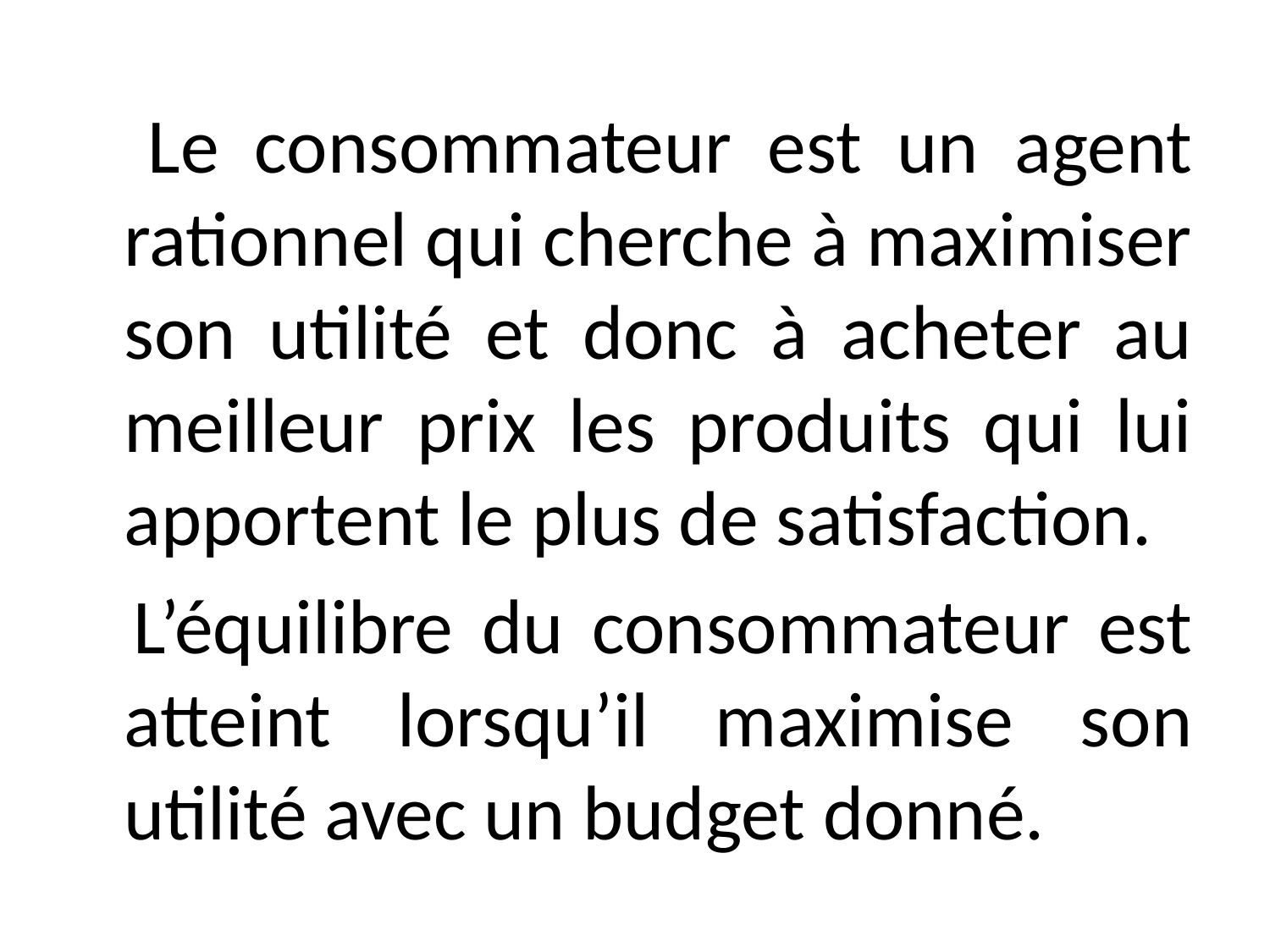

Le consommateur est un agent rationnel qui cherche à maximiser son utilité et donc à acheter au meilleur prix les produits qui lui apportent le plus de satisfaction.
  L’équilibre du consommateur est atteint lorsqu’il maximise son utilité avec un budget donné.